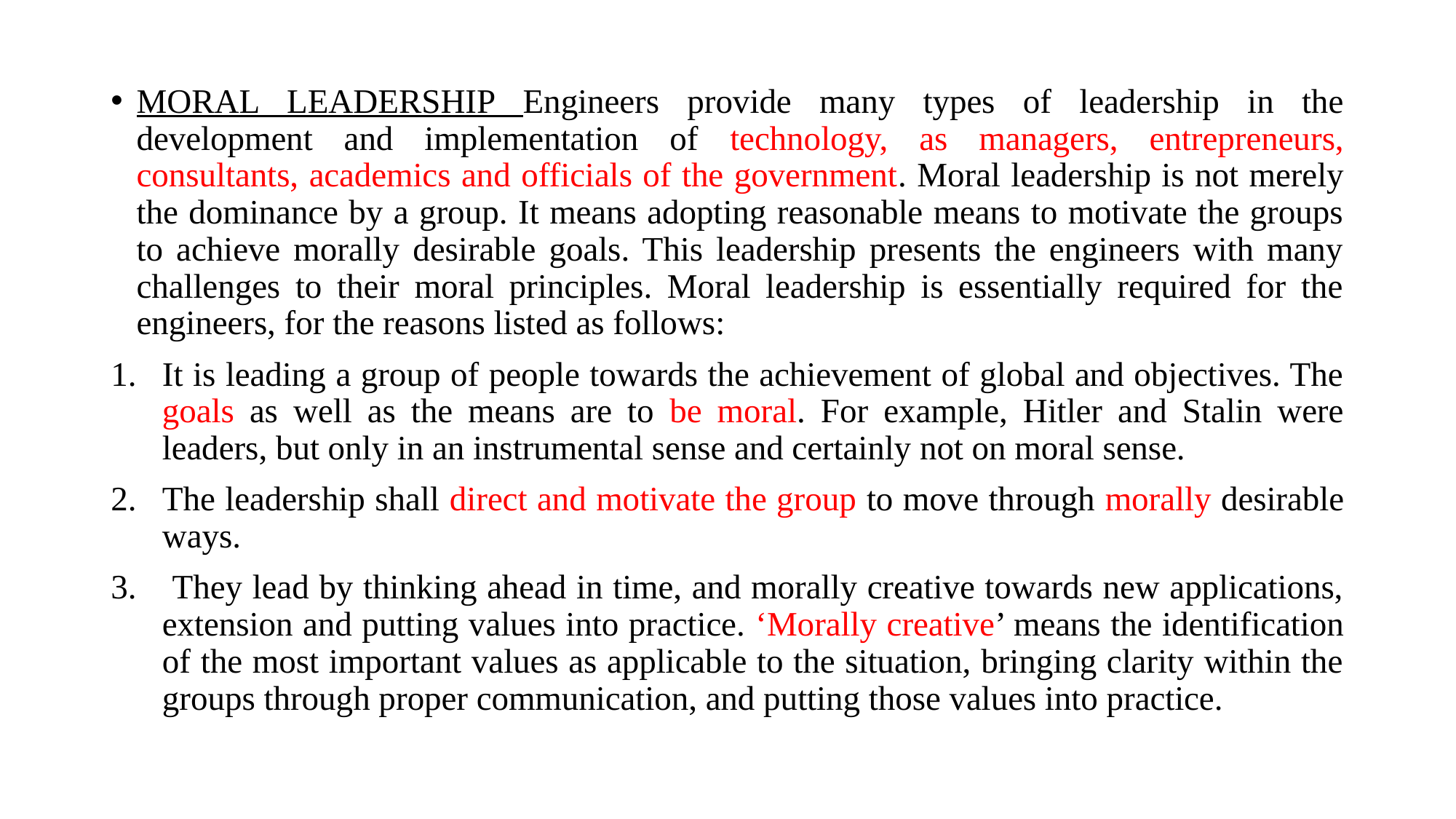

MORAL LEADERSHIP Engineers provide many types of leadership in the development and implementation of technology, as managers, entrepreneurs, consultants, academics and officials of the government. Moral leadership is not merely the dominance by a group. It means adopting reasonable means to motivate the groups to achieve morally desirable goals. This leadership presents the engineers with many challenges to their moral principles. Moral leadership is essentially required for the engineers, for the reasons listed as follows:
It is leading a group of people towards the achievement of global and objectives. The goals as well as the means are to be moral. For example, Hitler and Stalin were leaders, but only in an instrumental sense and certainly not on moral sense.
The leadership shall direct and motivate the group to move through morally desirable ways.
 They lead by thinking ahead in time, and morally creative towards new applications, extension and putting values into practice. ‘Morally creative’ means the identification of the most important values as applicable to the situation, bringing clarity within the groups through proper communication, and putting those values into practice.